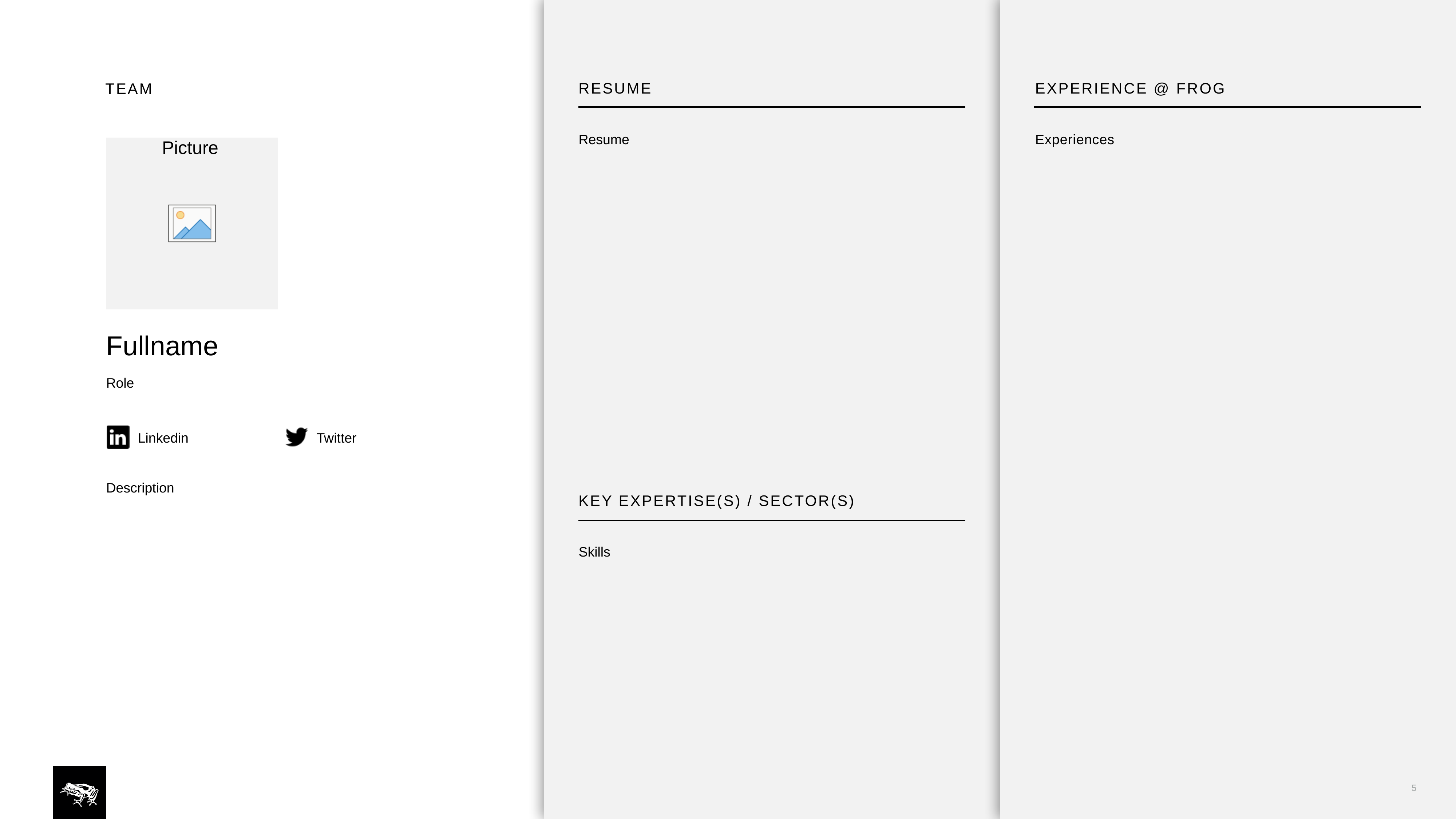

Team
Experiences
Resume
Picture
Fullname
Role
Twitter
Linkedin

Description
Skills